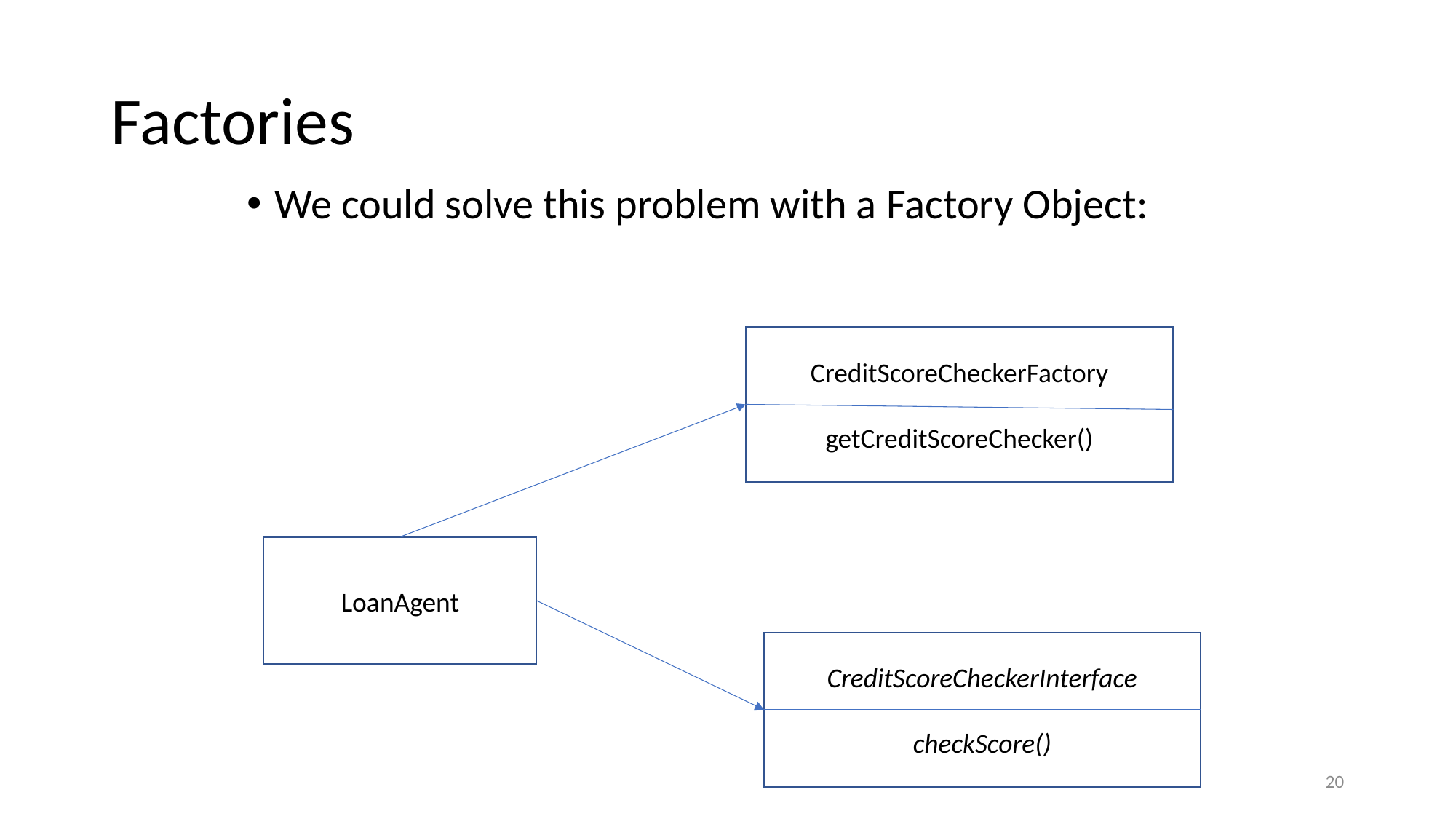

# Factories
We could solve this problem with a Factory Object:
CreditScoreCheckerFactory

getCreditScoreChecker()
LoanAgent
CreditScoreCheckerInterface

checkScore()
20